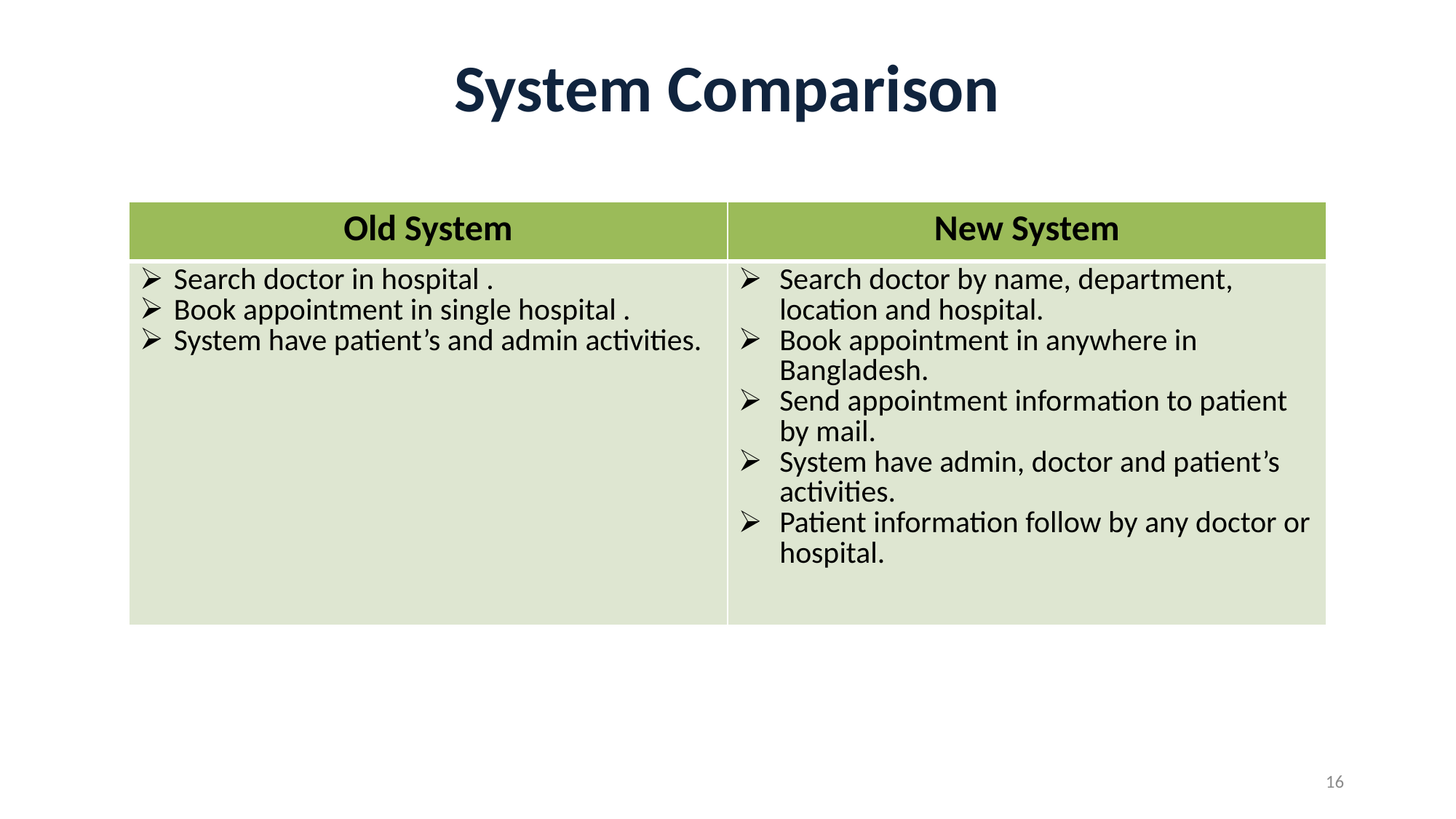

# System Comparison
| Old System | New System |
| --- | --- |
| Search doctor in hospital . Book appointment in single hospital . System have patient’s and admin activities. | Search doctor by name, department, location and hospital. Book appointment in anywhere in Bangladesh. Send appointment information to patient by mail. System have admin, doctor and patient’s activities. Patient information follow by any doctor or hospital. |
16